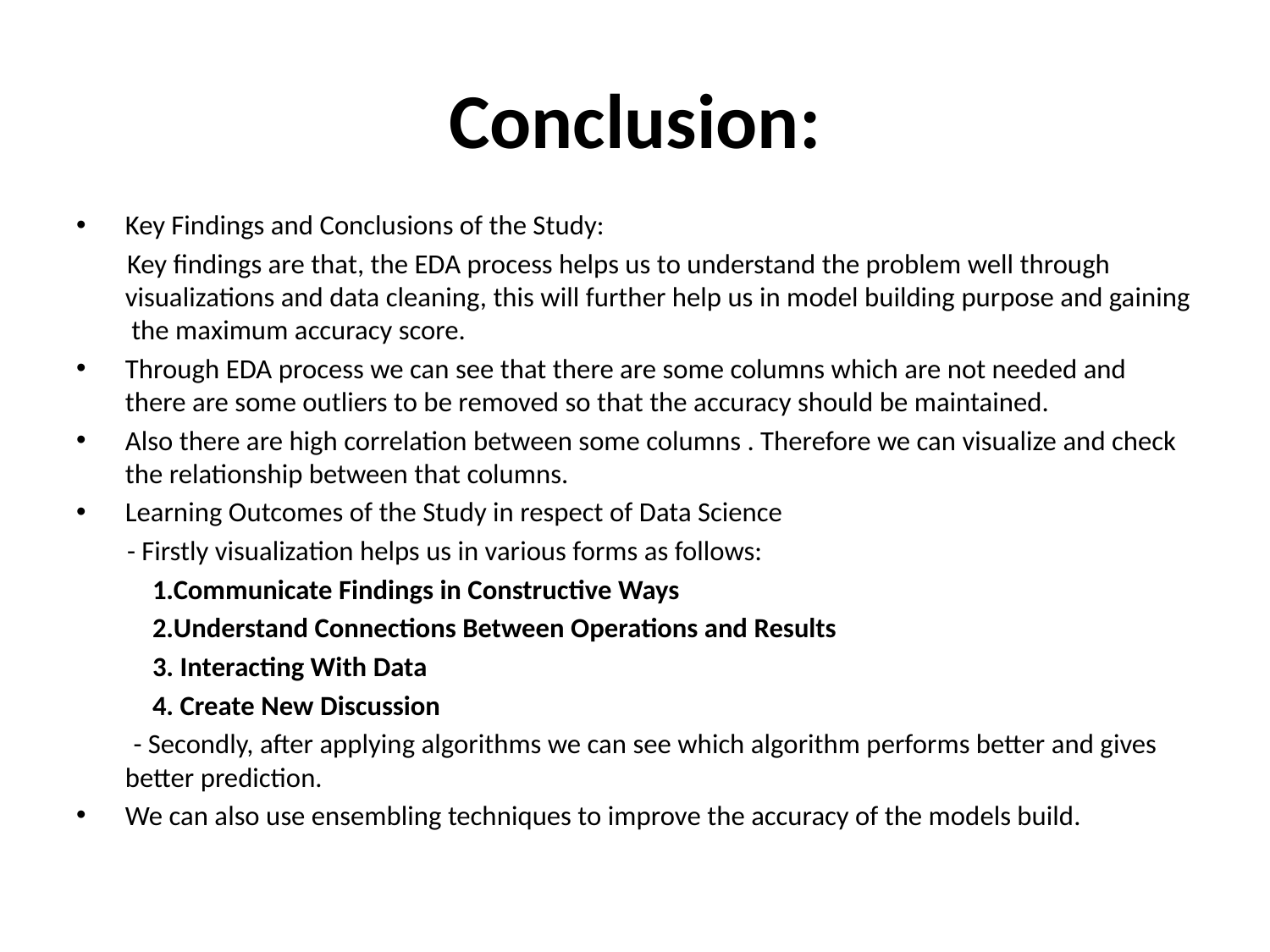

# Conclusion:
Key Findings and Conclusions of the Study:
        Key findings are that, the EDA process helps us to understand the problem well through visualizations and data cleaning, this will further help us in model building purpose and gaining  the maximum accuracy score.
Through EDA process we can see that there are some columns which are not needed and there are some outliers to be removed so that the accuracy should be maintained.
Also there are high correlation between some columns . Therefore we can visualize and check the relationship between that columns.
Learning Outcomes of the Study in respect of Data Science
        - Firstly visualization helps us in various forms as follows:
            1.Communicate Findings in Constructive Ways
            2.Understand Connections Between Operations and Results
            3. Interacting With Data
            4. Create New Discussion
         - Secondly, after applying algorithms we can see which algorithm performs better and gives better prediction.
We can also use ensembling techniques to improve the accuracy of the models build.